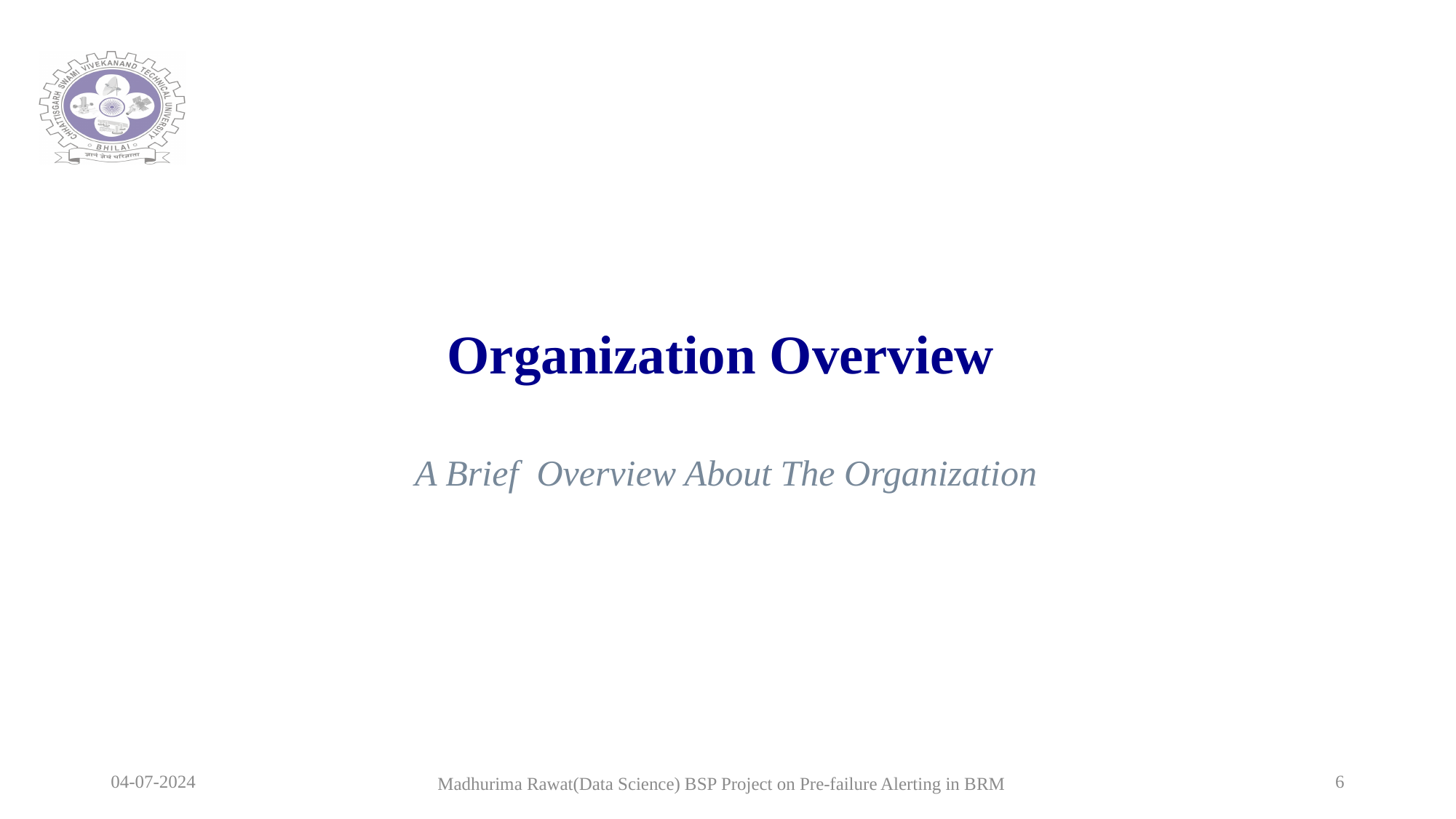

# Organization Overview
A Brief  Overview About The Organization
Madhurima Rawat(Data Science) BSP Project on Pre-failure Alerting in BRM
04-07-2024
6